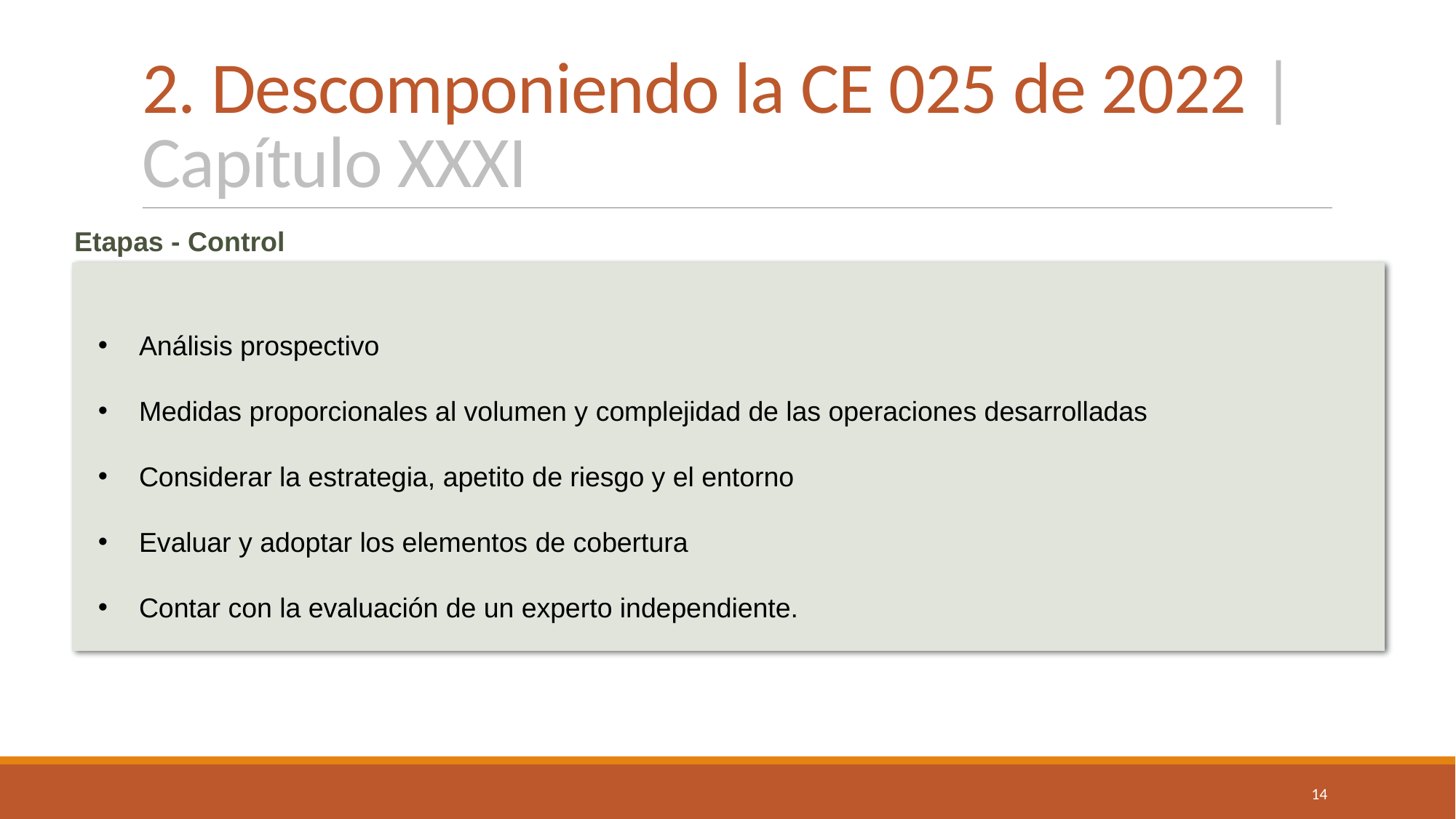

# 2. Descomponiendo la CE 025 de 2022 |Capítulo XXXI
Etapas - Control

Análisis prospectivo

Medidas proporcionales al volumen y complejidad de las operaciones desarrolladas

Considerar la estrategia, apetito de riesgo y el entorno

Evaluar y adoptar los elementos de cobertura

Contar con la evaluación de un experto independiente.
14